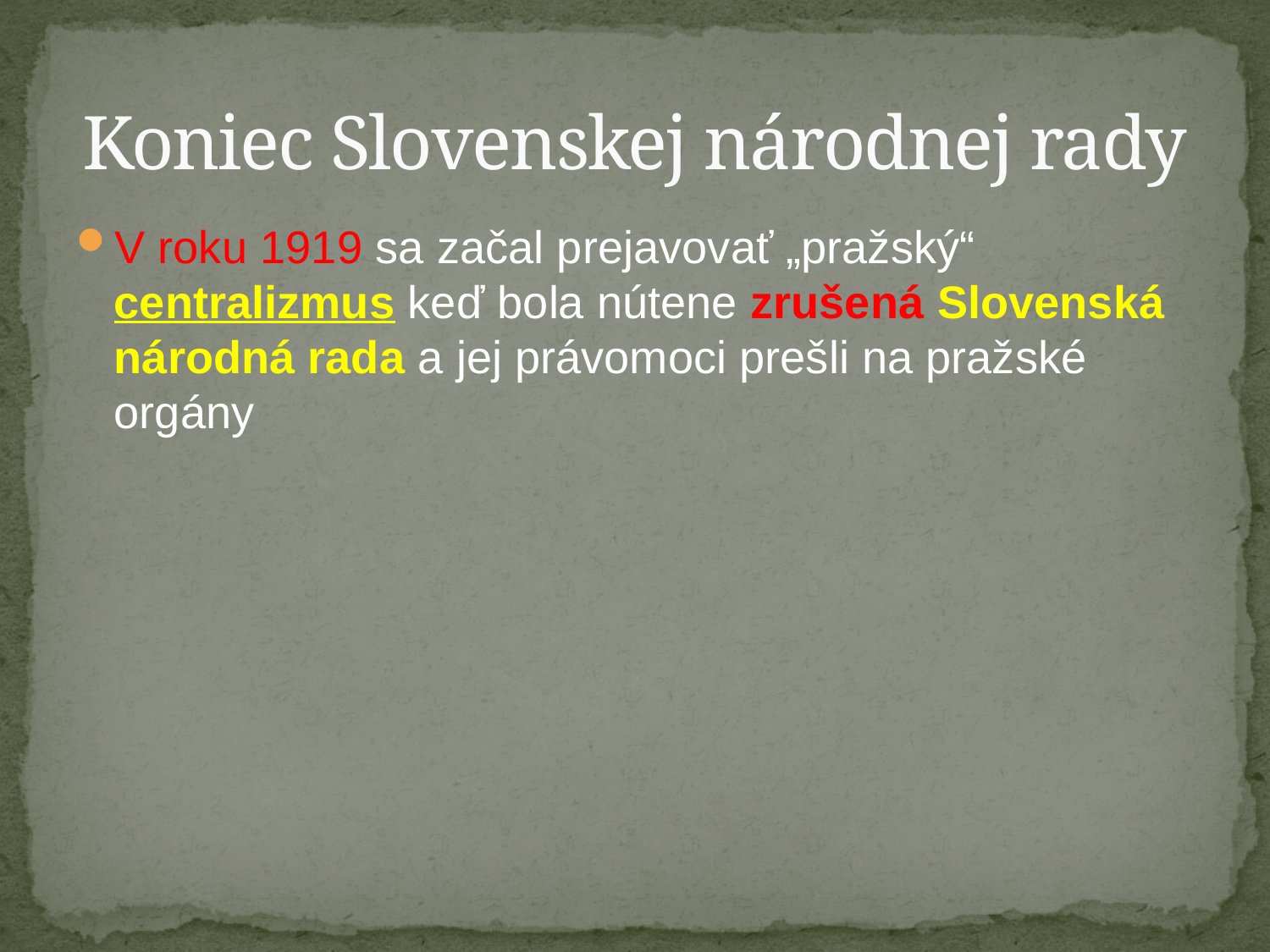

# Koniec Slovenskej národnej rady
V roku 1919 sa začal prejavovať „pražský“ centralizmus keď bola nútene zrušená Slovenská národná rada a jej právomoci prešli na pražské orgány